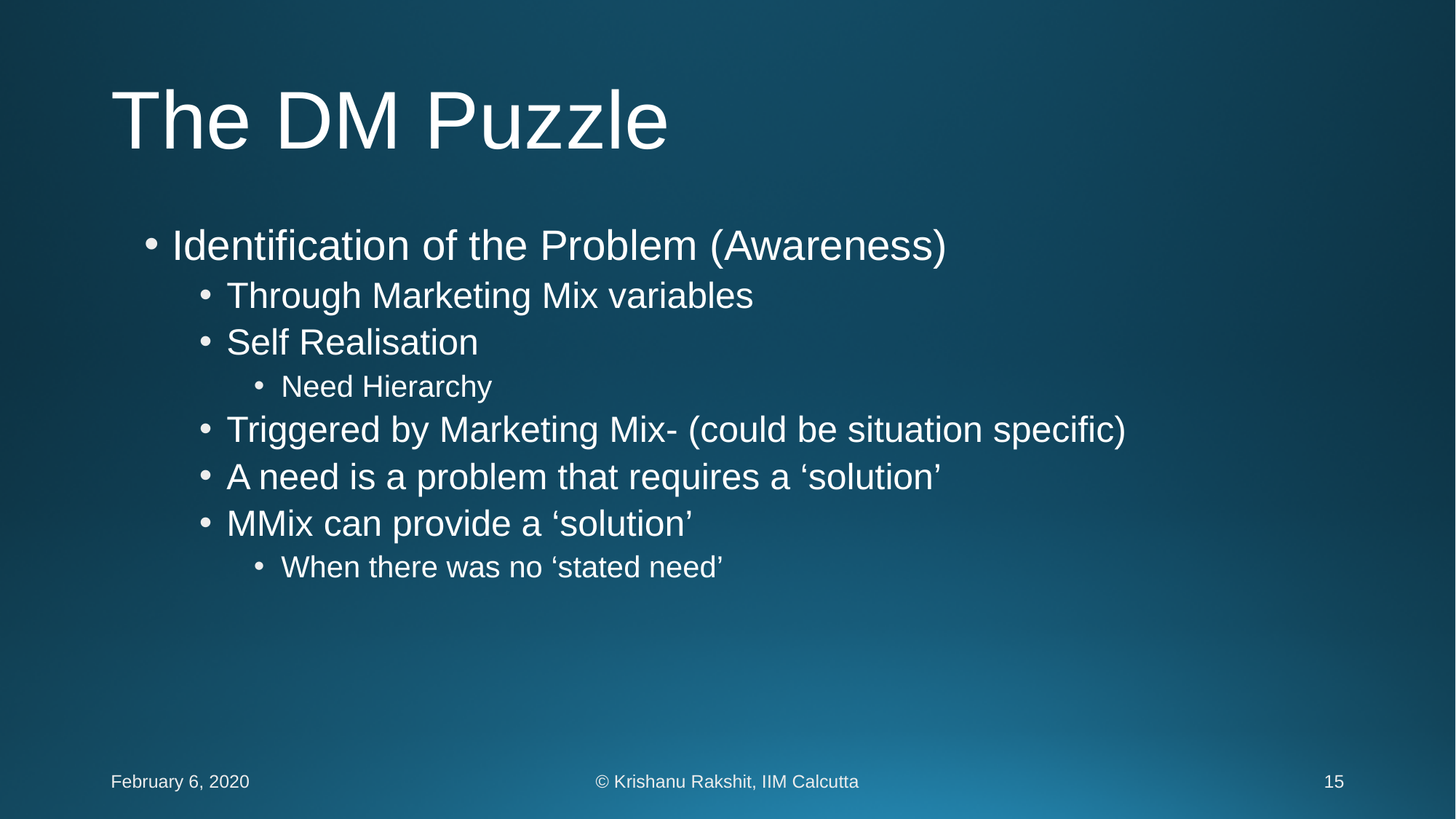

# The DM Puzzle
Identification of the Problem (Awareness)
Through Marketing Mix variables
Self Realisation
Need Hierarchy
Triggered by Marketing Mix- (could be situation specific)
A need is a problem that requires a ‘solution’
MMix can provide a ‘solution’
When there was no ‘stated need’

February 6, 2020
© Krishanu Rakshit, IIM Calcutta
15